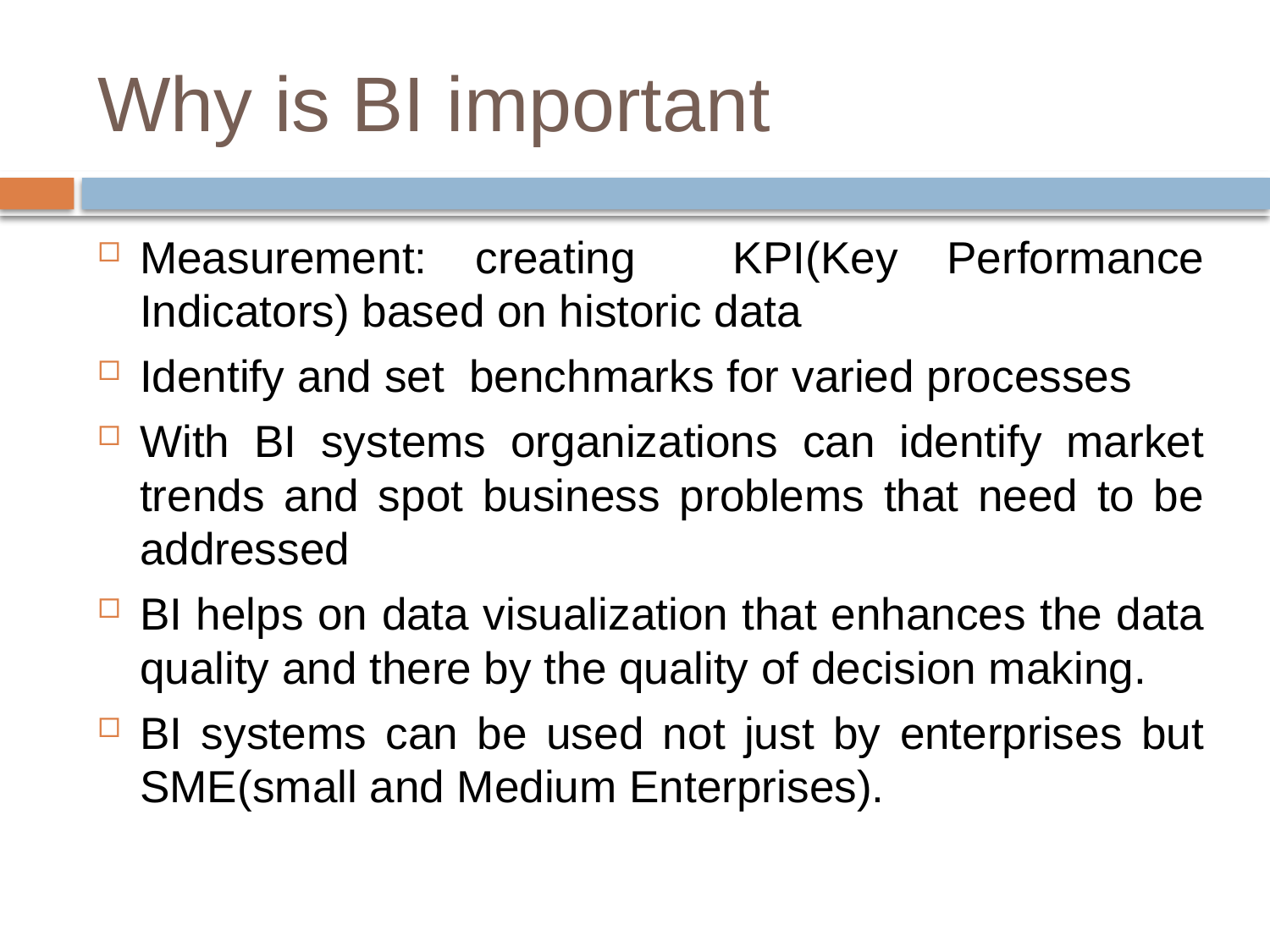

# Why is BI important
Measurement: creating  KPI(Key Performance Indicators) based on historic data
Identify and set  benchmarks for varied processes
With BI systems organizations can identify market trends and spot business problems that need to be addressed
BI helps on data visualization that enhances the data quality and there by the quality of decision making.
BI systems can be used not just by enterprises but SME(small and Medium Enterprises).